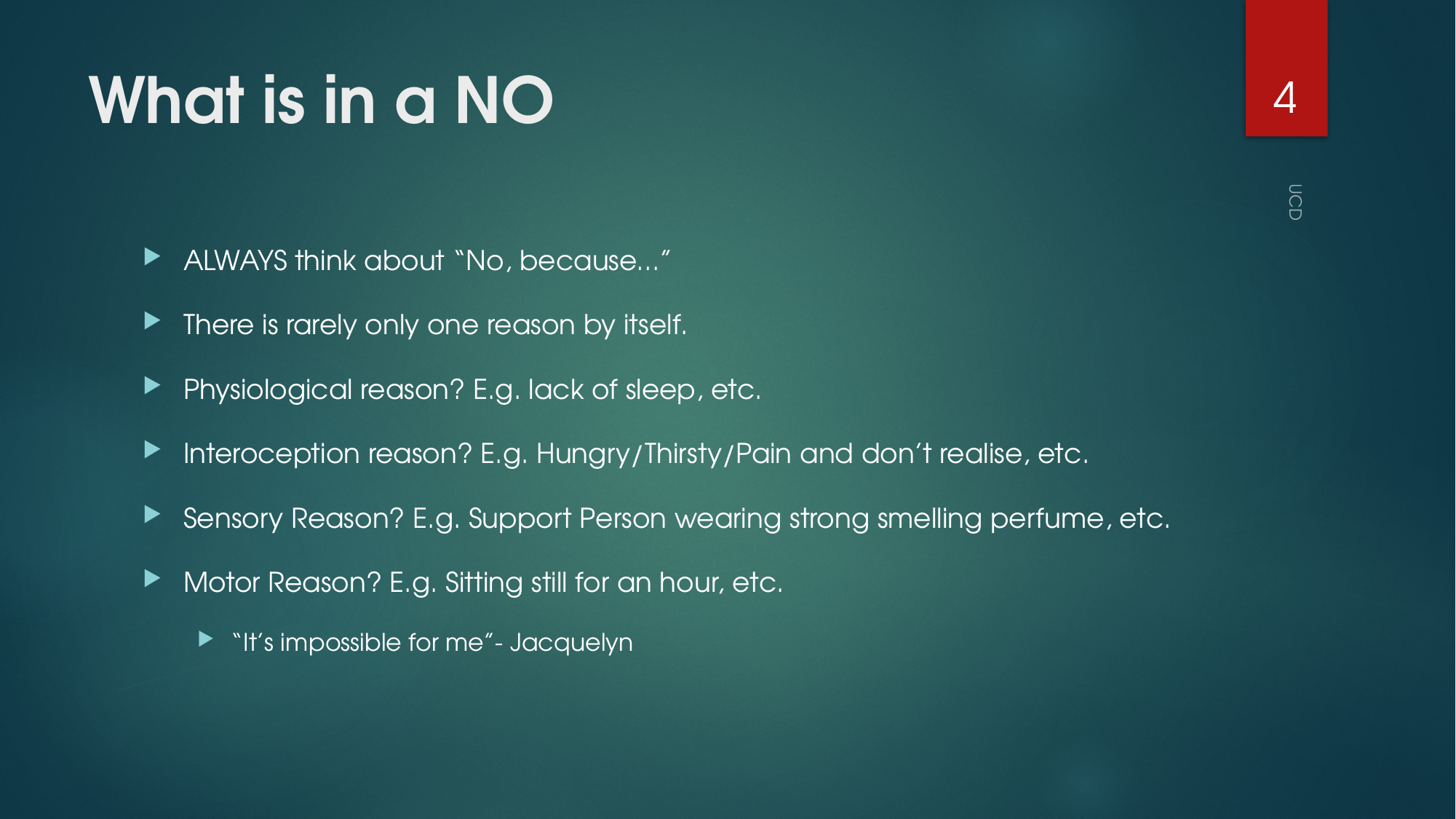

4
# What is in a NO
ALWAYS think about “No, because…”
There is rarely only one reason by itself.
Physiological reason? E.g. lack of sleep, etc.
Interoception reason? E.g. Hungry/Thirsty/Pain and don’t realise, etc.
Sensory Reason? E.g. Support Person wearing strong smelling perfume, etc.
Motor Reason? E.g. Sitting still for an hour, etc.
“It’s impossible for me”- Jacquelyn
UCD